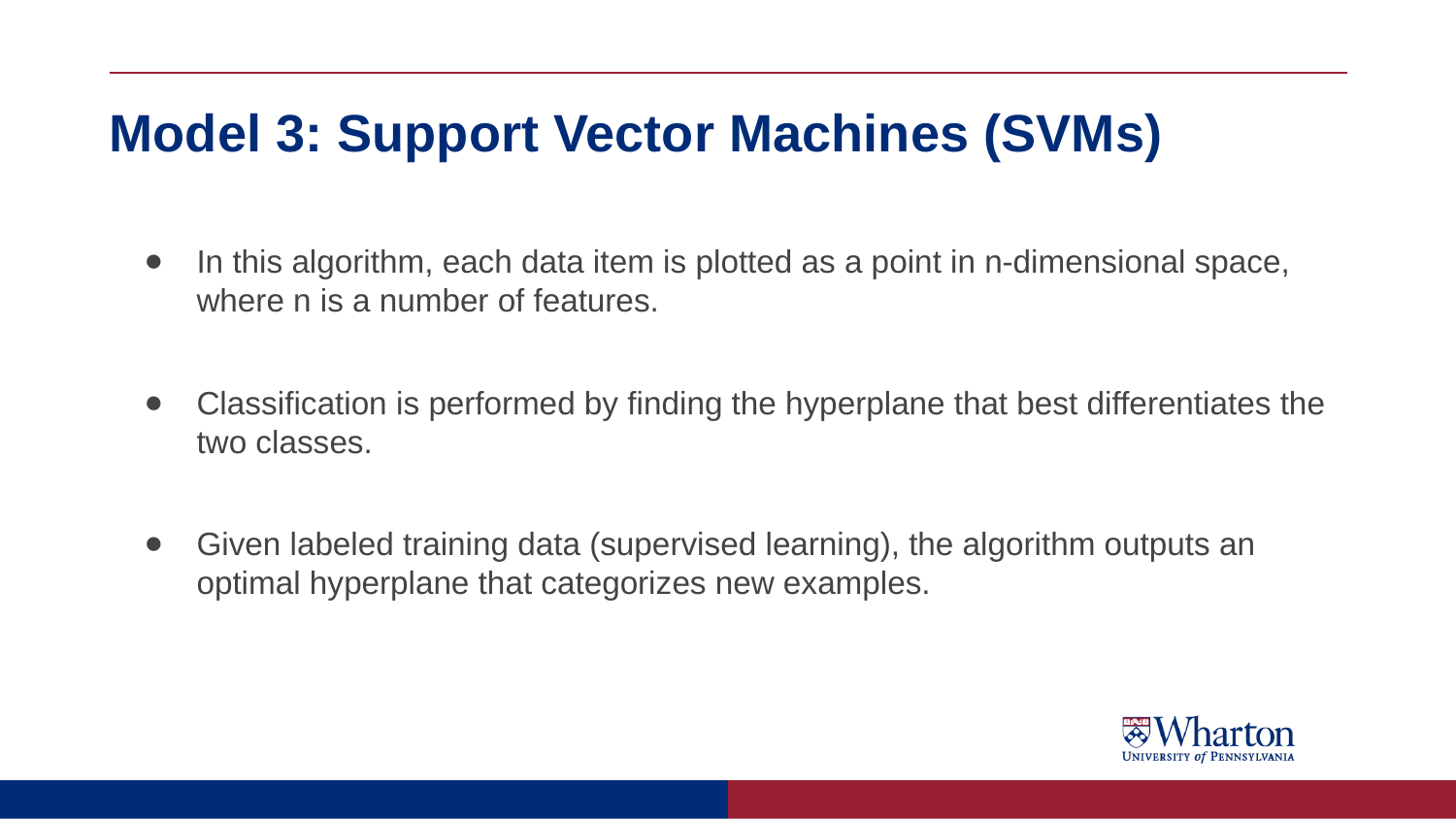

# Model 3: Support Vector Machines (SVMs)
In this algorithm, each data item is plotted as a point in n-dimensional space, where n is a number of features.
Classification is performed by finding the hyperplane that best differentiates the two classes.
Given labeled training data (supervised learning), the algorithm outputs an optimal hyperplane that categorizes new examples.